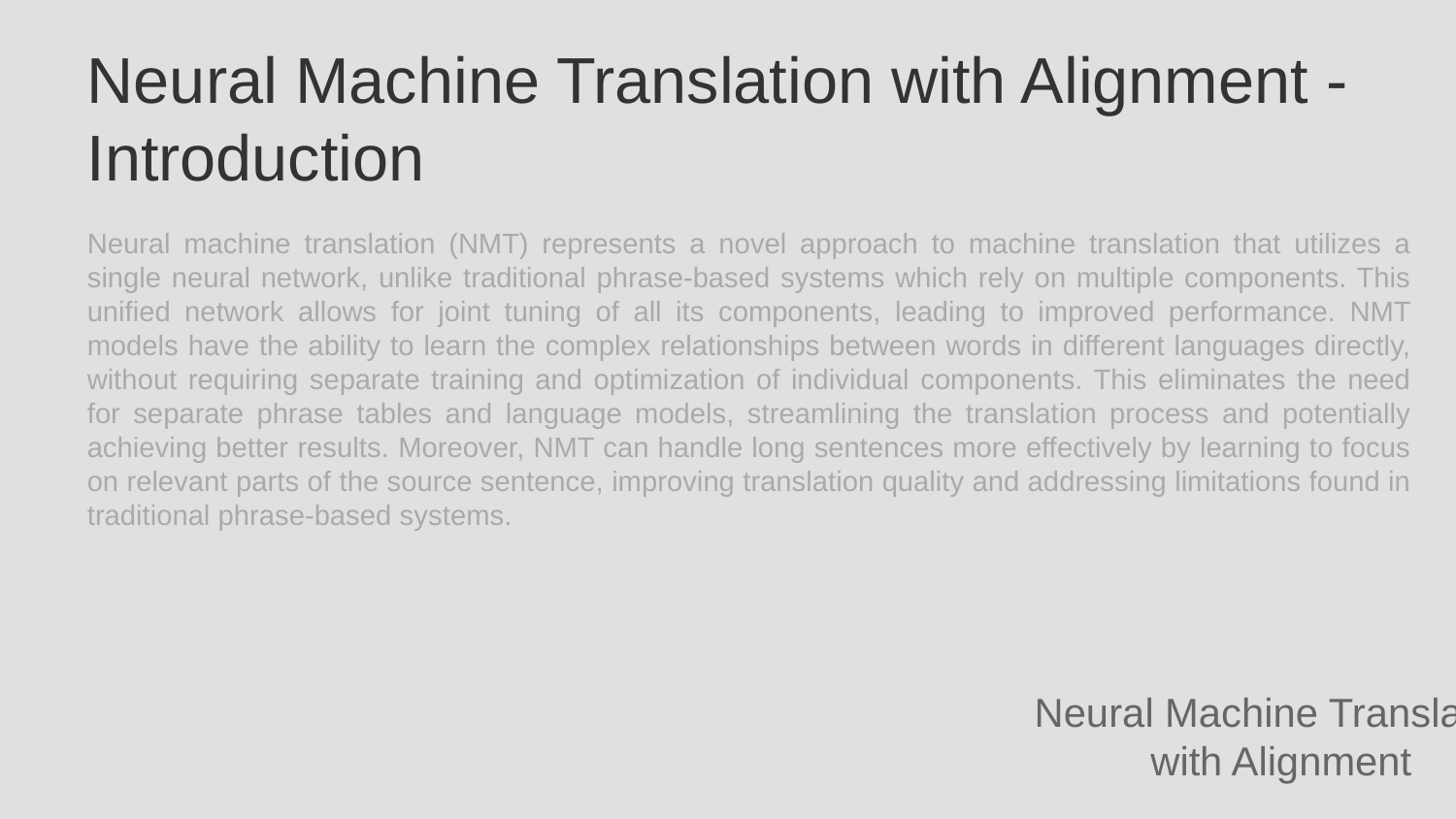

Neural Machine Translation with Alignment - Introduction
Neural machine translation (NMT) represents a novel approach to machine translation that utilizes a single neural network, unlike traditional phrase-based systems which rely on multiple components. This unified network allows for joint tuning of all its components, leading to improved performance. NMT models have the ability to learn the complex relationships between words in different languages directly, without requiring separate training and optimization of individual components. This eliminates the need for separate phrase tables and language models, streamlining the translation process and potentially achieving better results. Moreover, NMT can handle long sentences more effectively by learning to focus on relevant parts of the source sentence, improving translation quality and addressing limitations found in traditional phrase-based systems.
Neural Machine Translation with Alignment